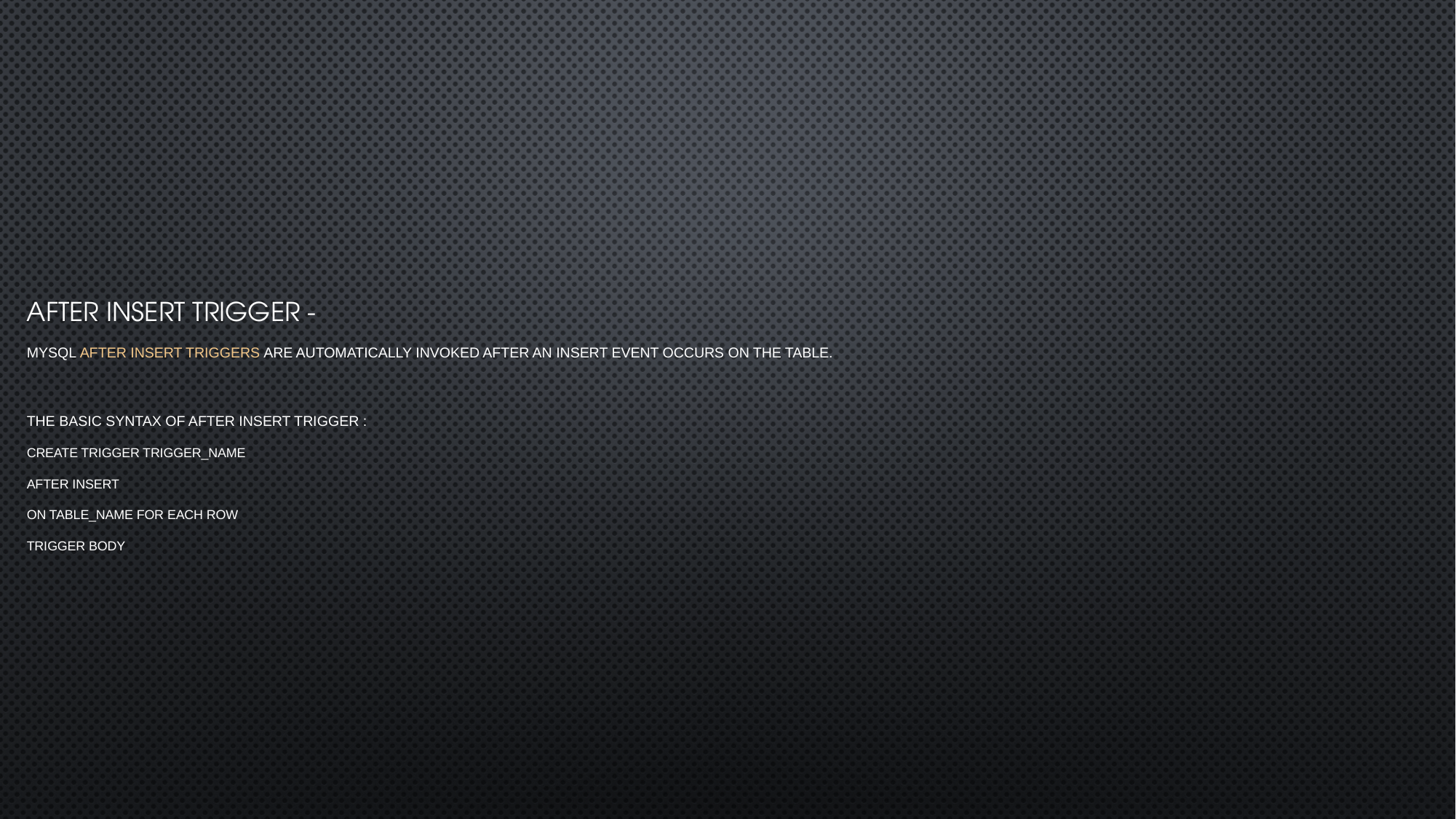

# AFTER INSERT TRIGGER - MySQL after insert triggers are automatically invoked after an insert event occurs on the table. The basic syntax of after insert trigger : create trigger trigger_name after insert on table_name for each row trigger body